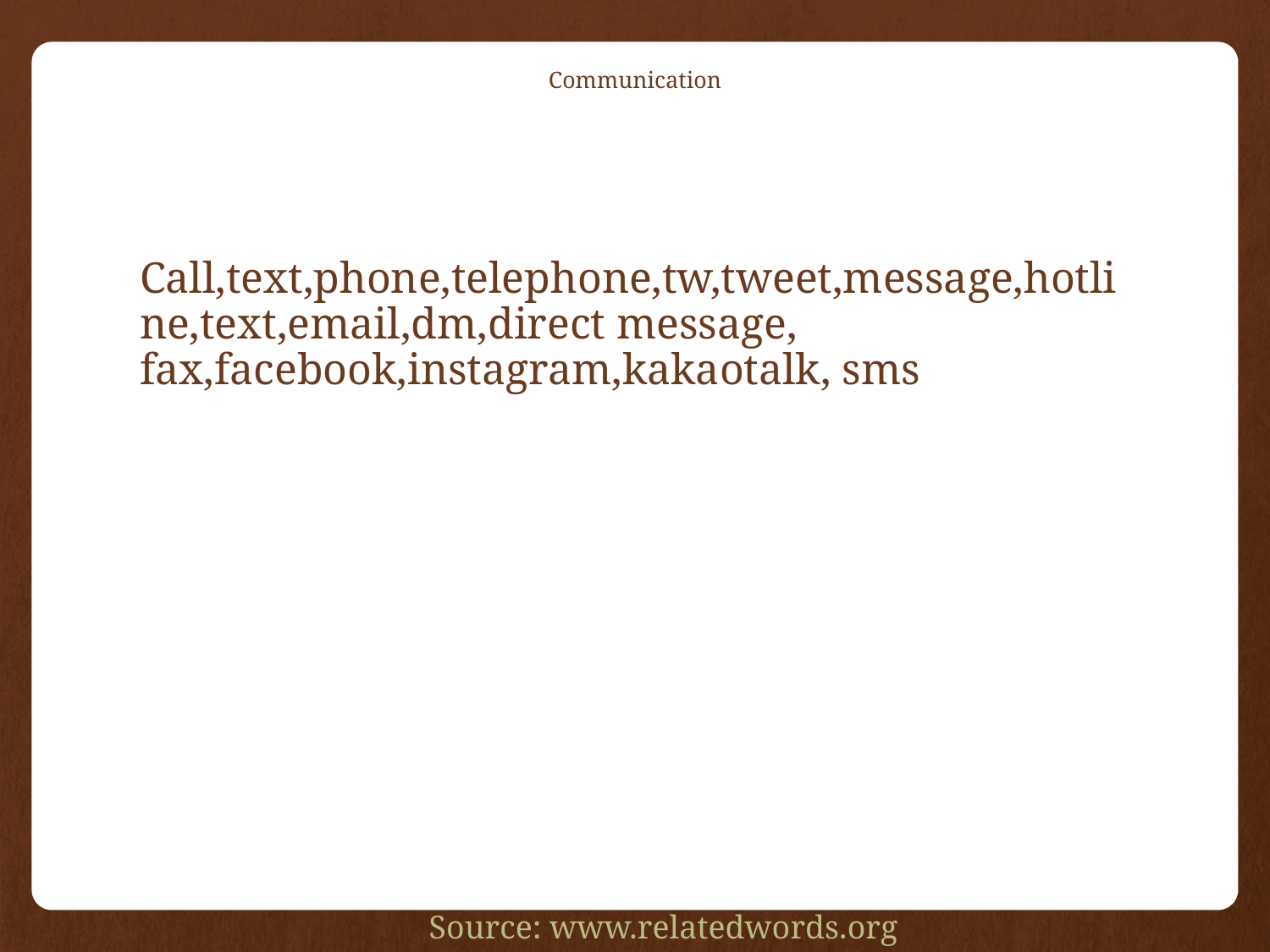

# Communication
Call,text,phone,telephone,tw,tweet,message,hotline,text,email,dm,direct message, fax,facebook,instagram,kakaotalk, sms
Source: www.relatedwords.org